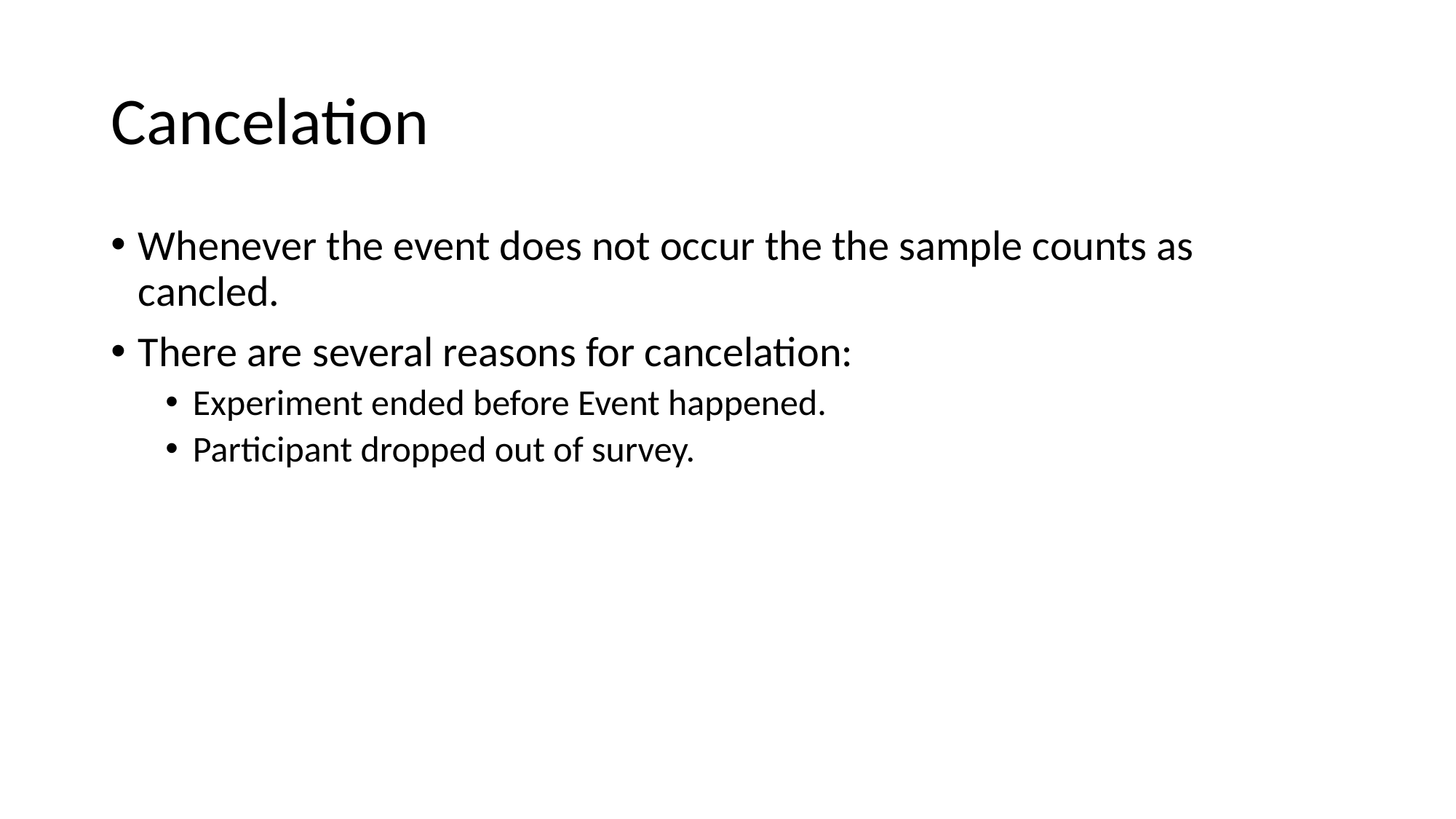

# Cancelation
Whenever the event does not occur the the sample counts as cancled.
There are several reasons for cancelation:
Experiment ended before Event happened.
Participant dropped out of survey.